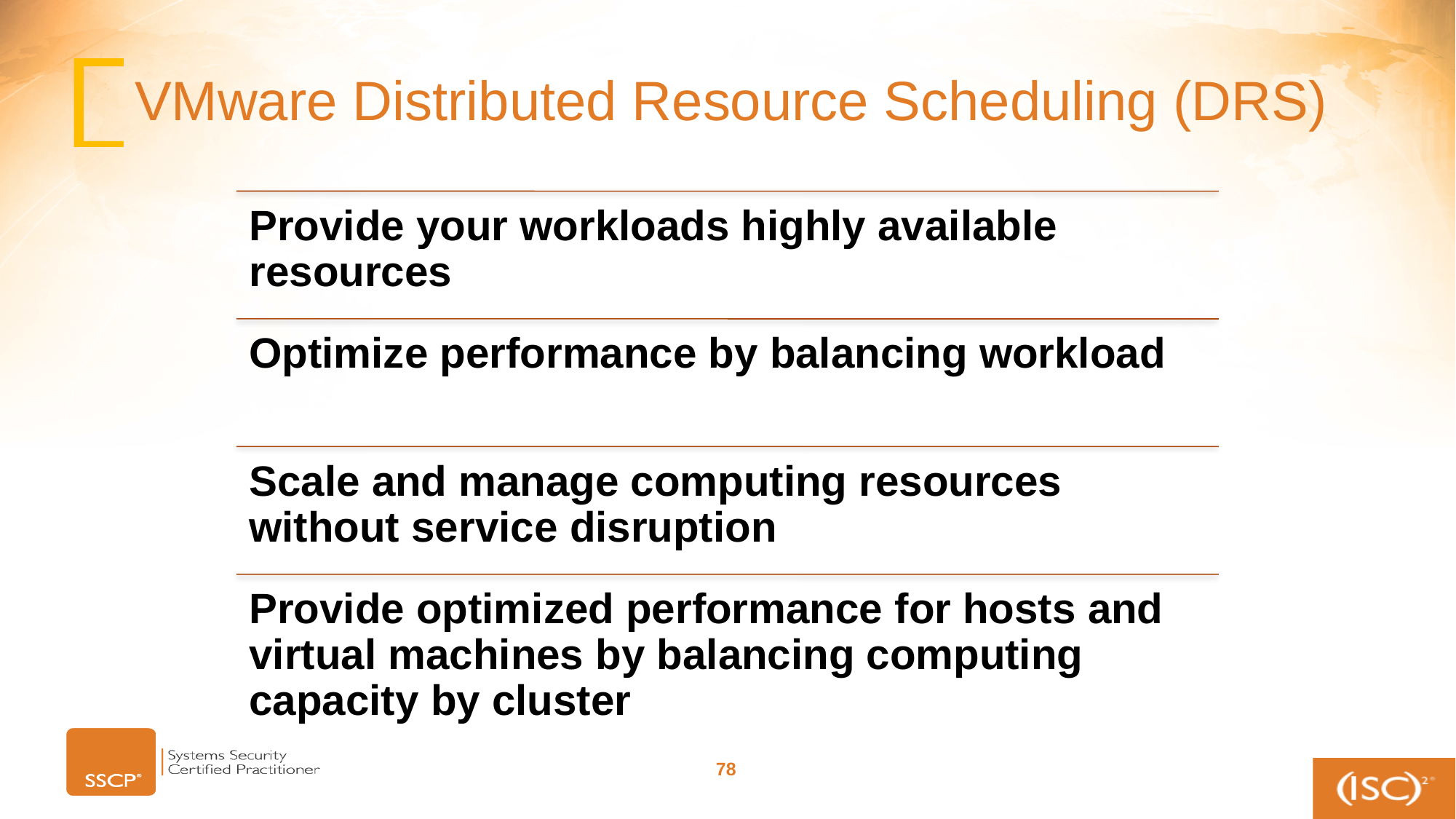

# VMware Distributed Resource Scheduling (DRS)
Provide your workloads highly available resources
Optimize performance by balancing workload
Scale and manage computing resources without service disruption
Provide optimized performance for hosts and virtual machines by balancing computing capacity by cluster